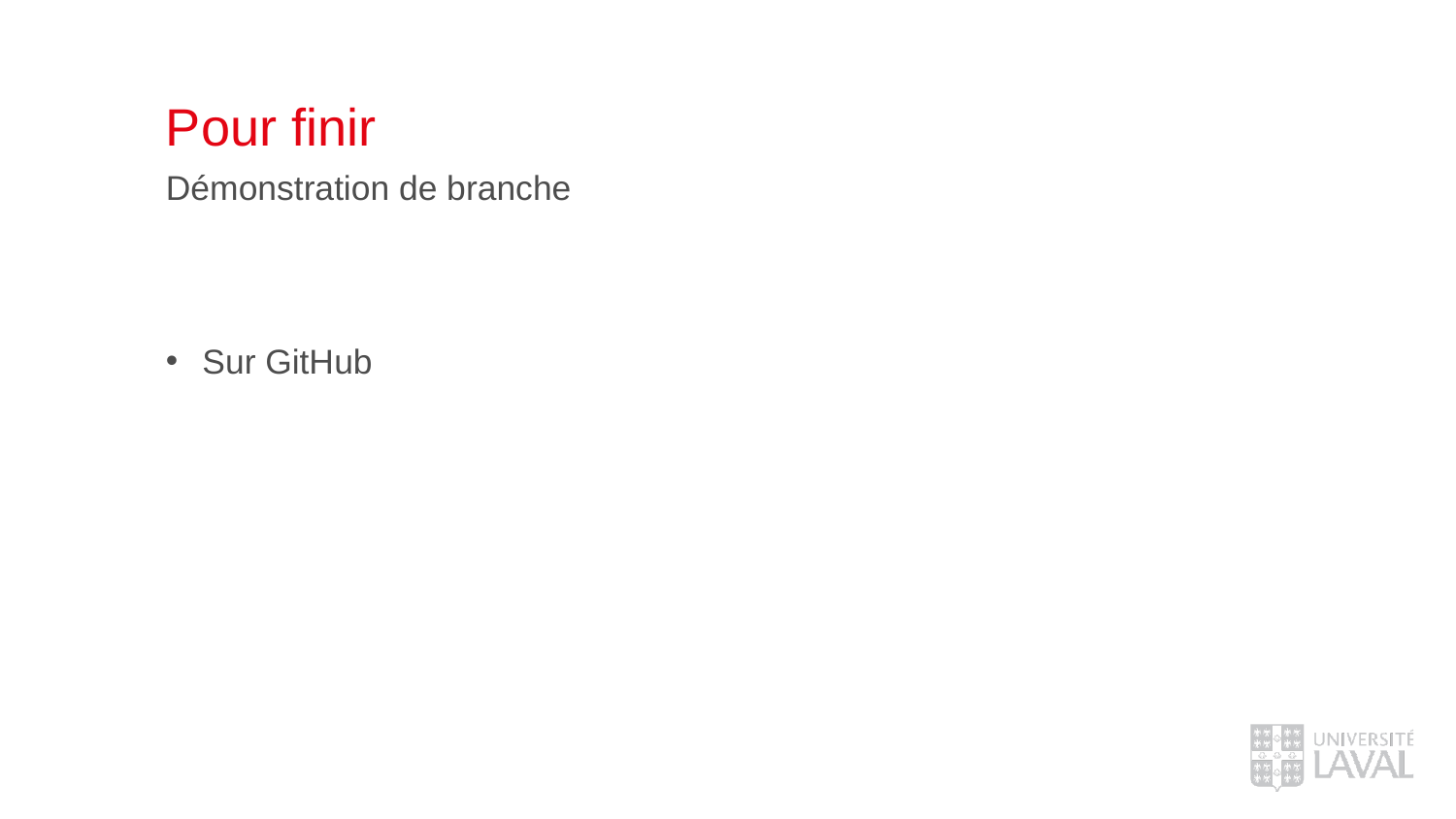

# Pour finir
Démonstration de branche
Sur GitHub